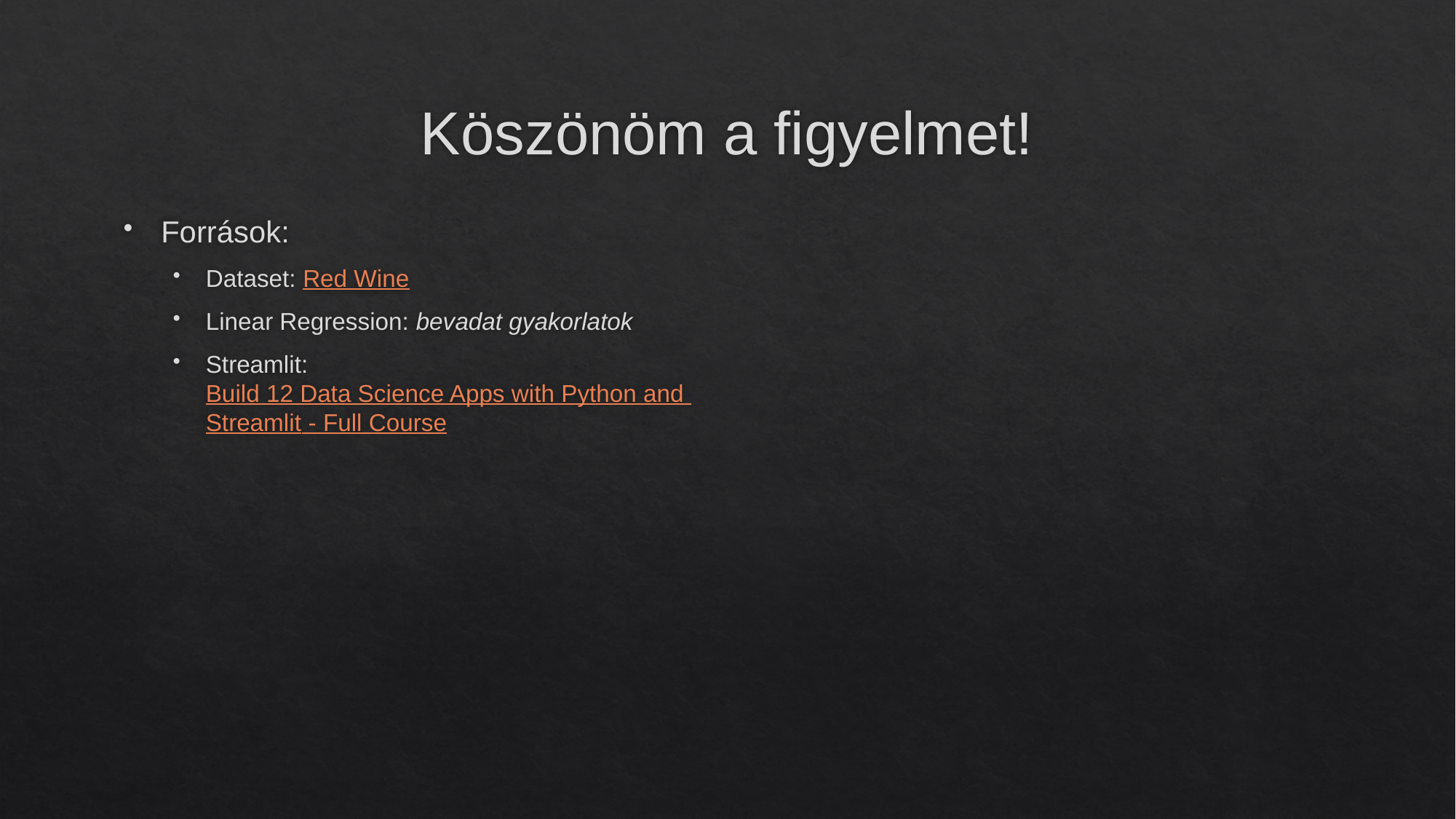

# Köszönöm a figyelmet!
Források:
Dataset: Red Wine
Linear Regression: bevadat gyakorlatok
Streamlit: Build 12 Data Science Apps with Python and Streamlit - Full Course